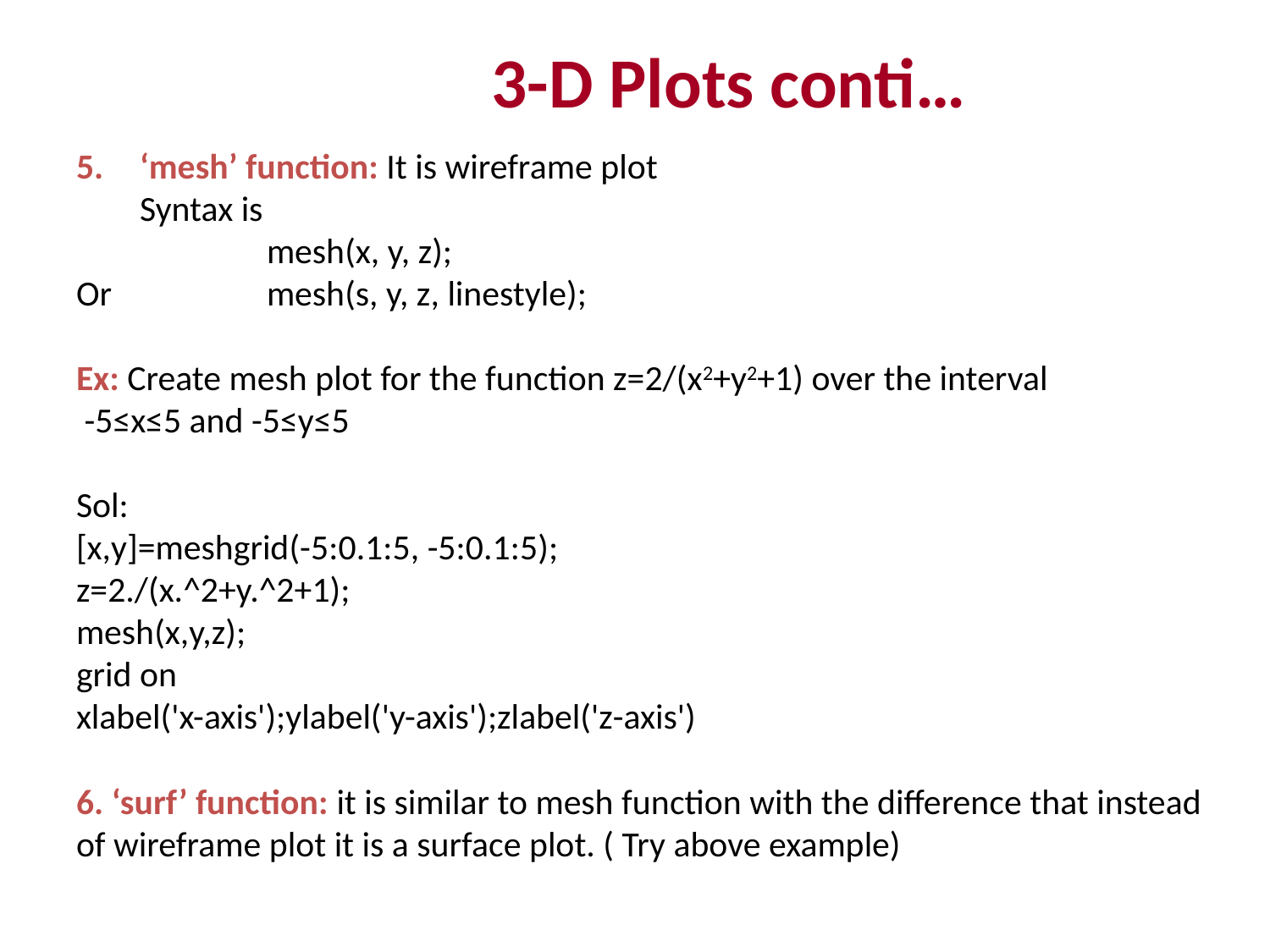

3-D Plots conti…
‘mesh’ function: It is wireframe plot
	Syntax is
		mesh(x, y, z);
Or 		mesh(s, y, z, linestyle);

Ex: Create mesh plot for the function z=2/(x2+y2+1) over the interval
 -5≤x≤5 and -5≤y≤5

Sol:
[x,y]=meshgrid(-5:0.1:5, -5:0.1:5);
z=2./(x.^2+y.^2+1);
mesh(x,y,z);
grid on
xlabel('x-axis');ylabel('y-axis');zlabel('z-axis')

6. ‘surf’ function: it is similar to mesh function with the difference that instead of wireframe plot it is a surface plot. ( Try above example)